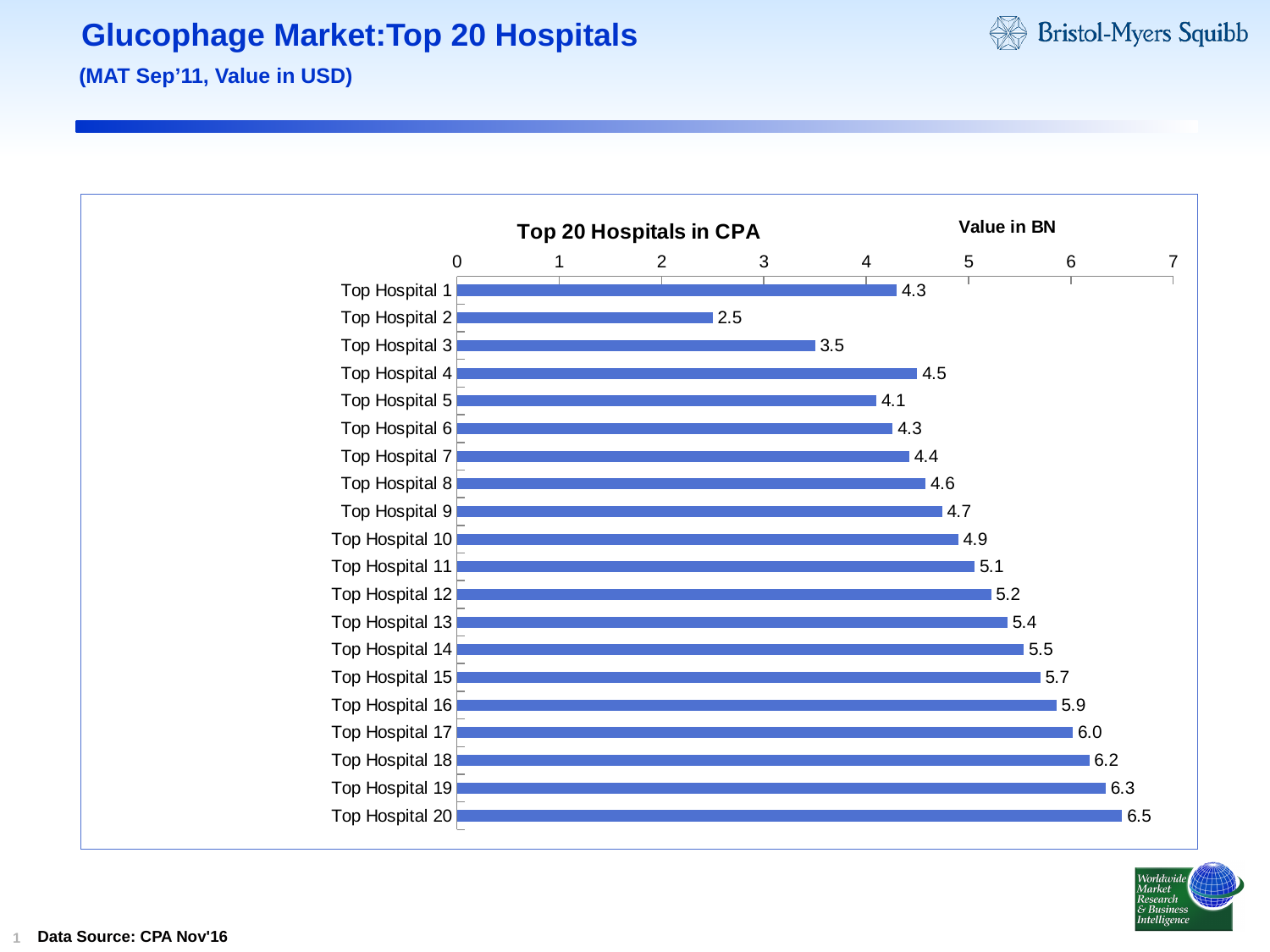

Glucophage Market:Top 20 Hospitals
(MAT Sep’11, Value in USD)

### Chart: Top 20 Hospitals in CPA

| Category | Sales |
|---|---|
| Top Hospital 1 | 4.3 |
| Top Hospital 2 | 2.5 |
| Top Hospital 3 | 3.5 |
| Top Hospital 4 | 4.5 |
| Top Hospital 5 | 4.1 |
| Top Hospital 6 | 4.26 |
| Top Hospital 7 | 4.42 |
| Top Hospital 8 | 4.58 |
| Top Hospital 9 | 4.74 |
| Top Hospital 10 | 4.9 |
| Top Hospital 11 | 5.06 |
| Top Hospital 12 | 5.22 |
| Top Hospital 13 | 5.38 |
| Top Hospital 14 | 5.54 |
| Top Hospital 15 | 5.7 |
| Top Hospital 16 | 5.8599999999999985 |
| Top Hospital 17 | 6.02 |
| Top Hospital 18 | 6.18 |
| Top Hospital 19 | 6.34 |
| Top Hospital 20 | 6.5 |
Data Source: CPA Nov'16